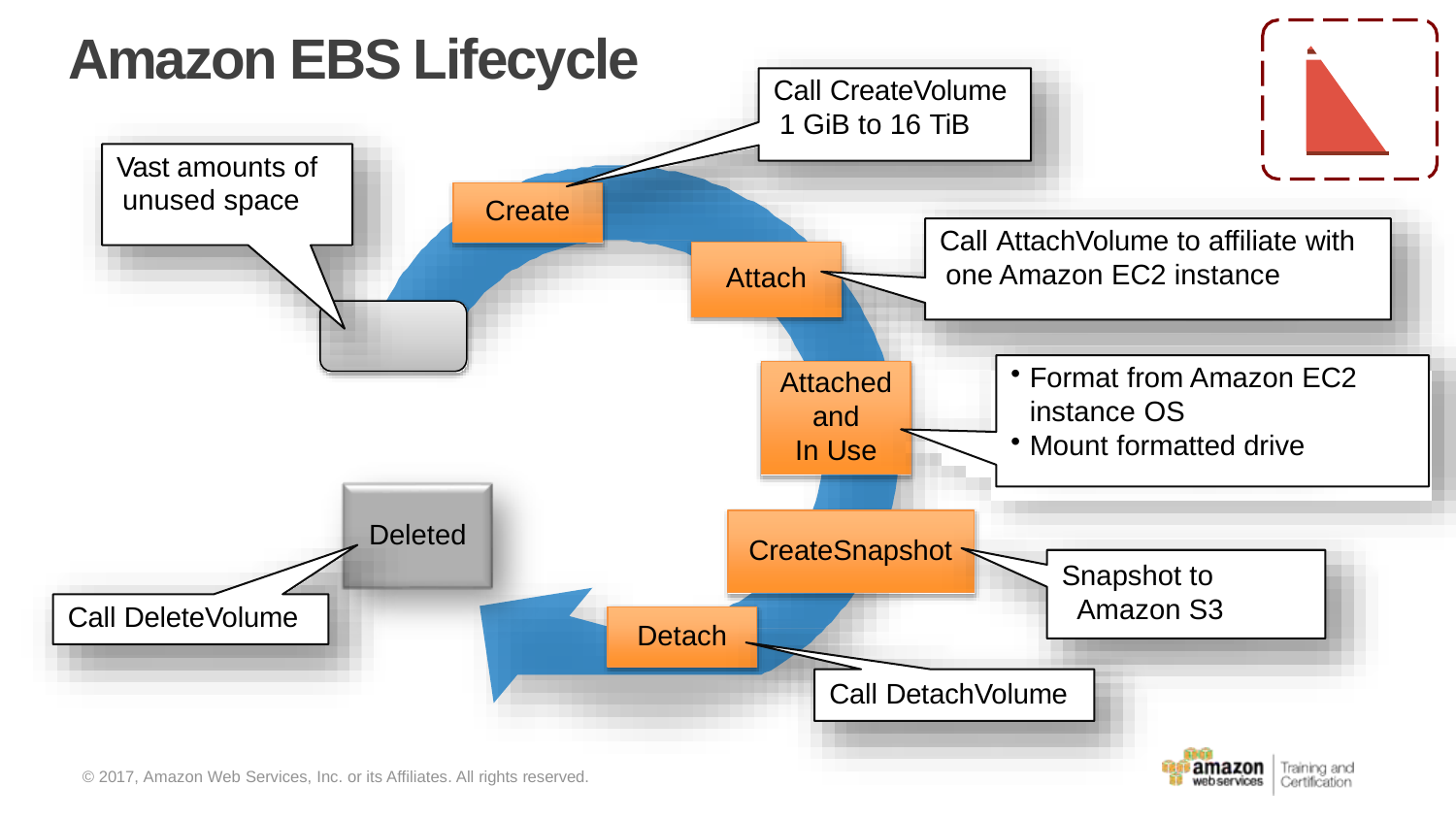

# Amazon EBS Lifecycle

Call CreateVolume  1 GiB to 16 TiB

Vast amounts of  unused space

Create

Call AttachVolume to affiliate with  one Amazon EC2 instance

Attach

Format from Amazon EC2
instance OS
Mount formatted drive

Attached
and
In Use

Deleted

CreateSnapshot

Snapshot to  Amazon S3

Call DeleteVolume

Detach

Call DetachVolume
© 2017, Amazon Web Services, Inc. or its Affiliates. All rights reserved.